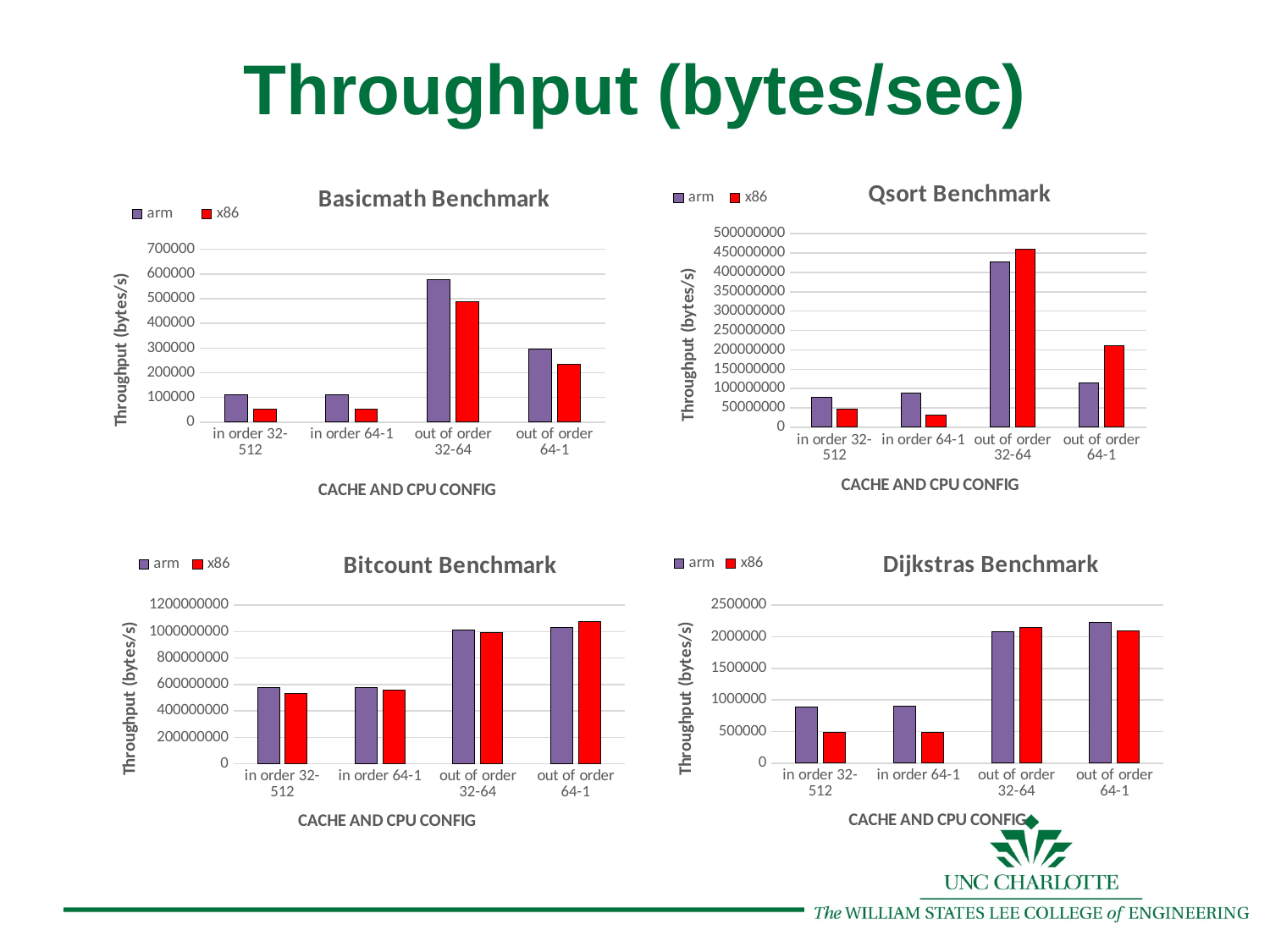

Throughput (bytes/sec)

### Chart: Qsort Benchmark

| Category | arm | x86 |
|---|---|---|
| in order 32-512 | 76816968.0 | 47909298.0 |
| in order 64-1 | 88028673.0 | 32478745.0 |
| out of order 32-64 | 428035408.0 | 458986253.0 |
| out of order 64-1 | 114961774.0 | 210912785.0 |

### Chart: Basicmath Benchmark

| Category | arm | x86 |
|---|---|---|
| in order 32-512 | 111200.0 | 53692.0 |
| in order 64-1 | 112746.0 | 53692.0 |
| out of order 32-64 | 576769.0 | 486782.0 |
| out of order 64-1 | 295246.0 | 232924.0 |

### Chart: Bitcount Benchmark

| Category | arm | x86 |
|---|---|---|
| in order 32-512 | 577965539.0 | 531914970.0 |
| in order 64-1 | 578762240.0 | 558471322.0 |
| out of order 32-64 | 1012578240.0 | 993580068.0 |
| out of order 64-1 | 1029750351.0 | 1073056214.0 |

### Chart: Dijkstras Benchmark

| Category | arm | x86 |
|---|---|---|
| in order 32-512 | 893807.0 | 480524.0 |
| in order 64-1 | 901712.0 | 491178.0 |
| out of order 32-64 | 2081320.0 | 2142016.0 |
| out of order 64-1 | 2223425.0 | 2090890.0 |